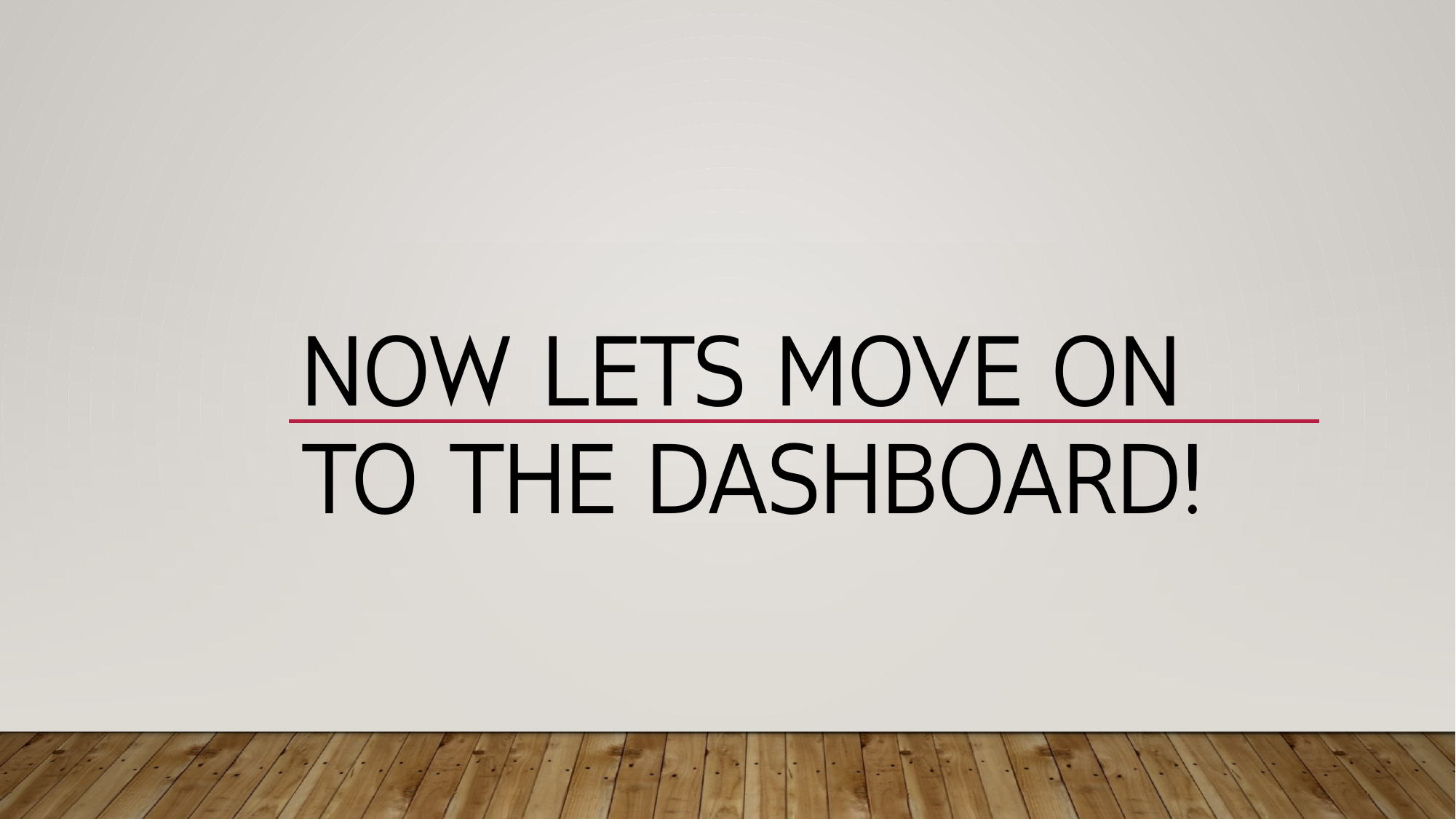

# Now lets move on to the dashboard!